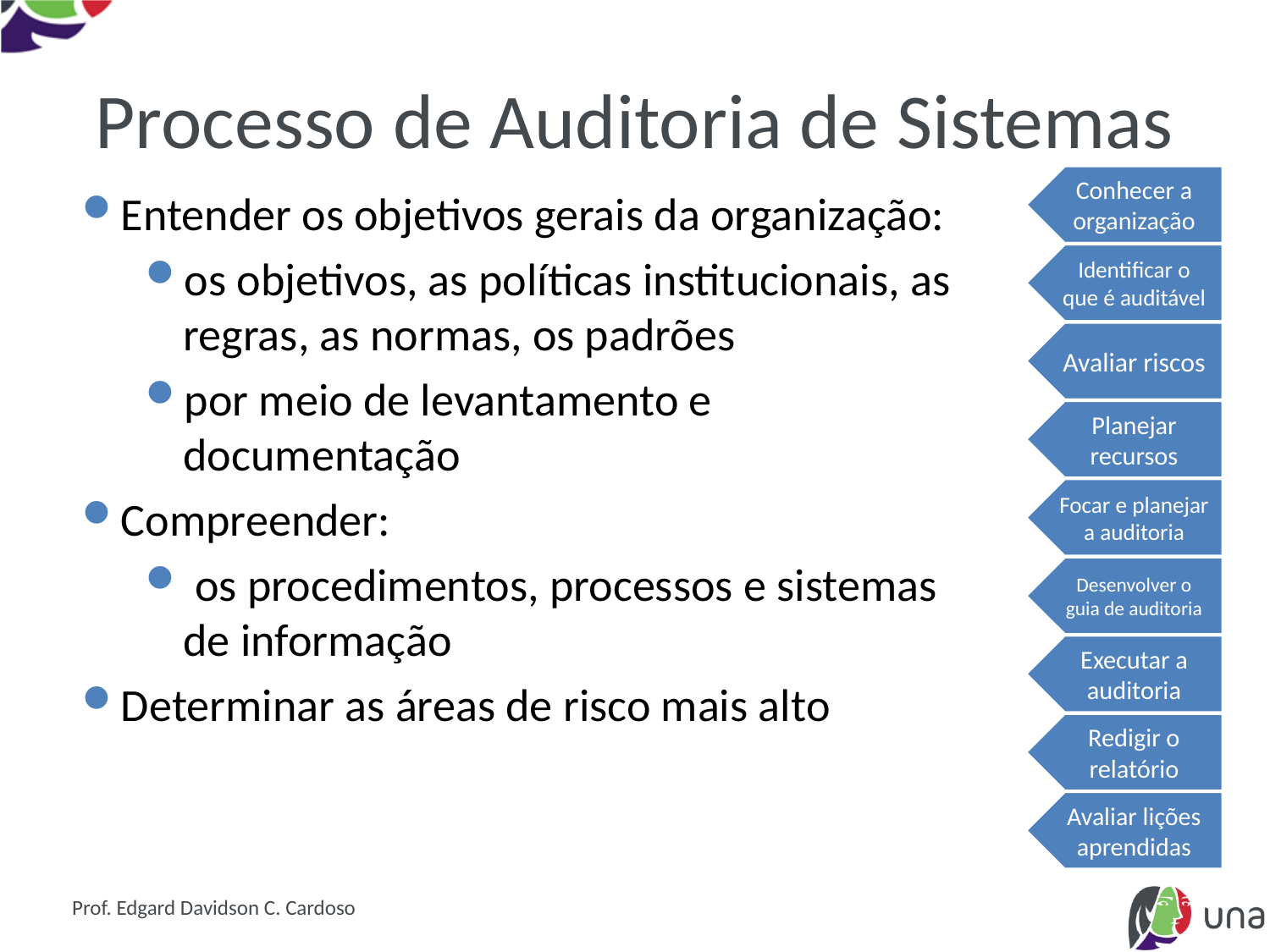

# Processo de Auditoria de Sistemas
Conhecer a organização
Identificar o que é auditável
Avaliar riscos
Planejar recursos
Focar e planejar a auditoria
Desenvolver o guia de auditoria
Executar a auditoria
Redigir o relatório
Avaliar lições aprendidas
Entender os objetivos gerais da organização:
os objetivos, as políticas institucionais, as regras, as normas, os padrões
por meio de levantamento e documentação
Compreender:
 os procedimentos, processos e sistemas de informação
Determinar as áreas de risco mais alto